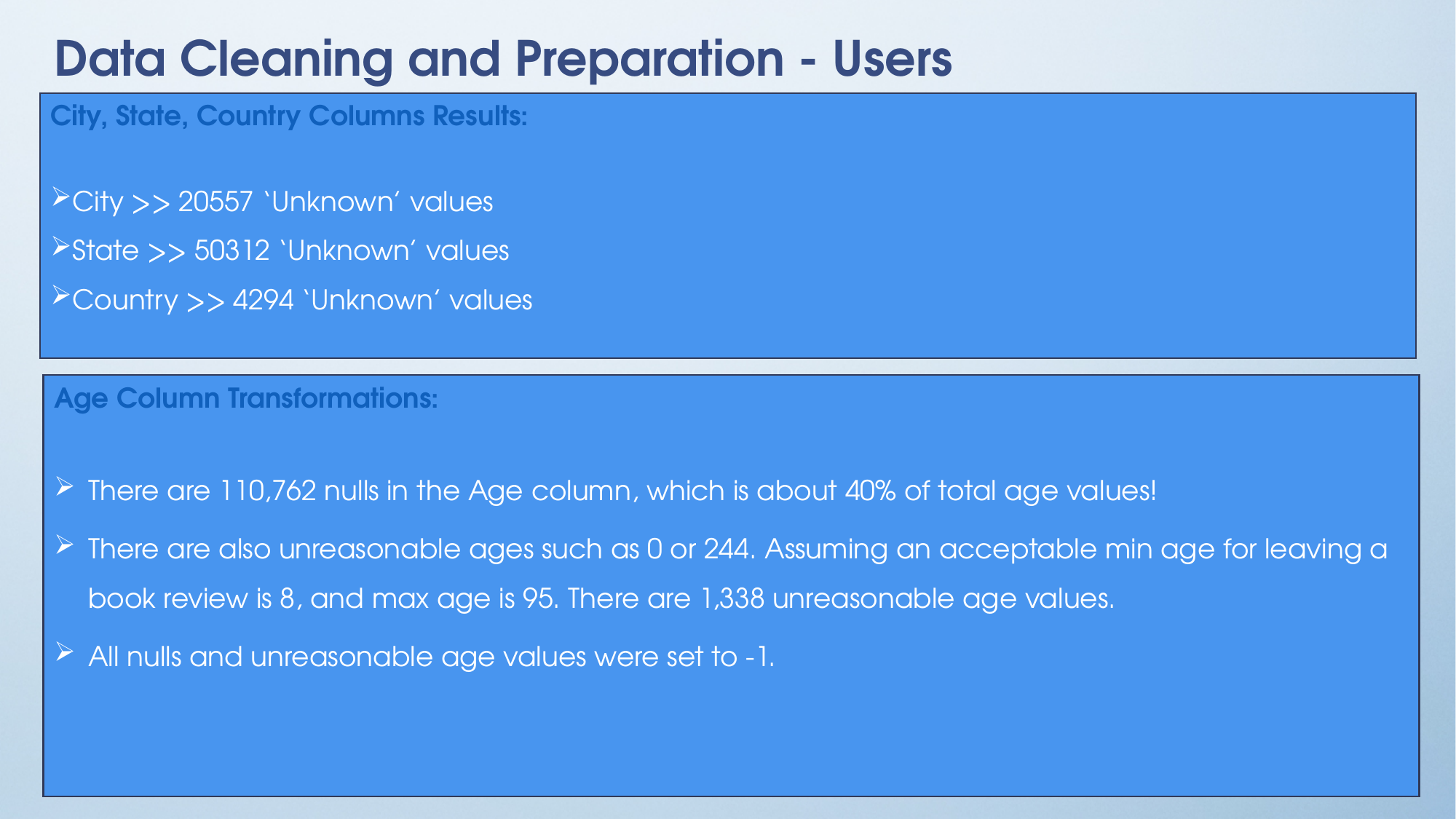

# Data Cleaning and Preparation - Users
City, State, Country Columns Results:

City >> 20557 ‘Unknown’ values
State >> 50312 ‘Unknown’ values
Country >> 4294 ‘Unknown’ values

Age Column Transformations:

There are 110,762 nulls in the Age column, which is about 40% of total age values!
There are also unreasonable ages such as 0 or 244. Assuming an acceptable min age for leaving a book review is 8, and max age is 95. There are 1,338 unreasonable age values.
All nulls and unreasonable age values were set to -1.